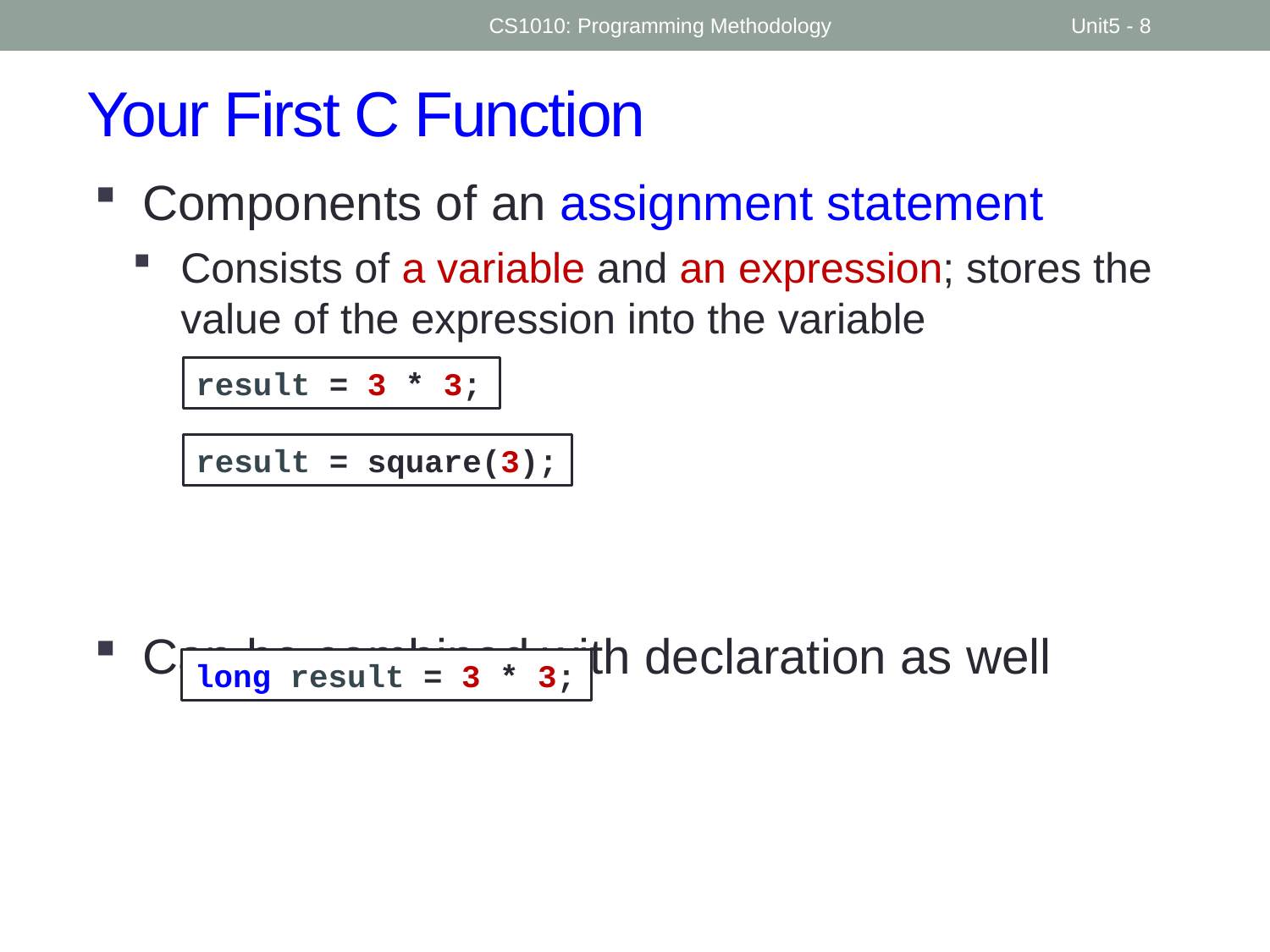

CS1010: Programming Methodology
Unit5 - 8
# Your First C Function
Components of an assignment statement
Consists of a variable and an expression; stores the value of the expression into the variable

Can be combined with declaration as well

result = 3 * 3;
result = square(3);
long result = 3 * 3;